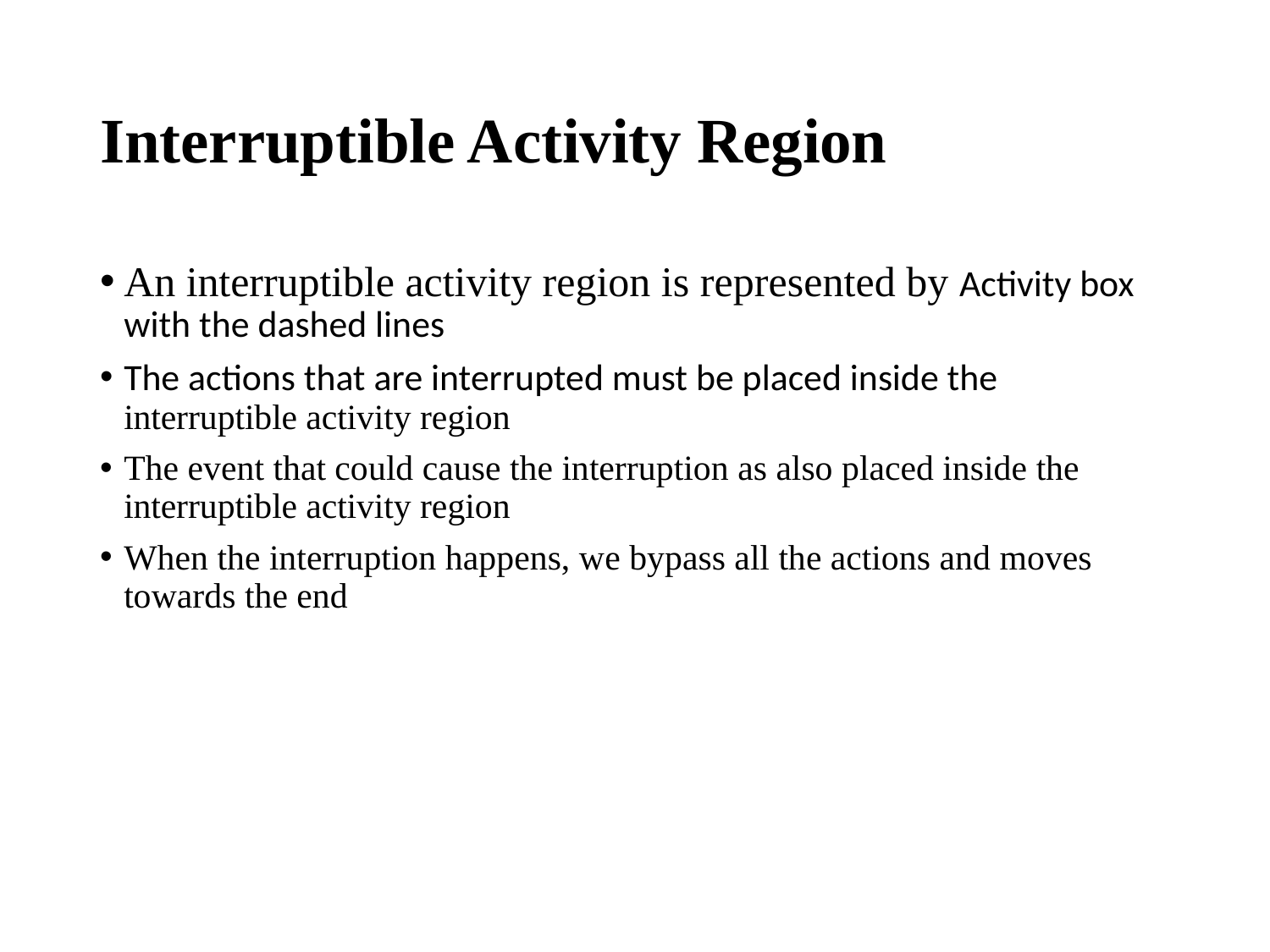

# Interruptible Activity Region
An interruptible activity region is represented by Activity box with the dashed lines
The actions that are interrupted must be placed inside the interruptible activity region
The event that could cause the interruption as also placed inside the interruptible activity region
When the interruption happens, we bypass all the actions and moves towards the end